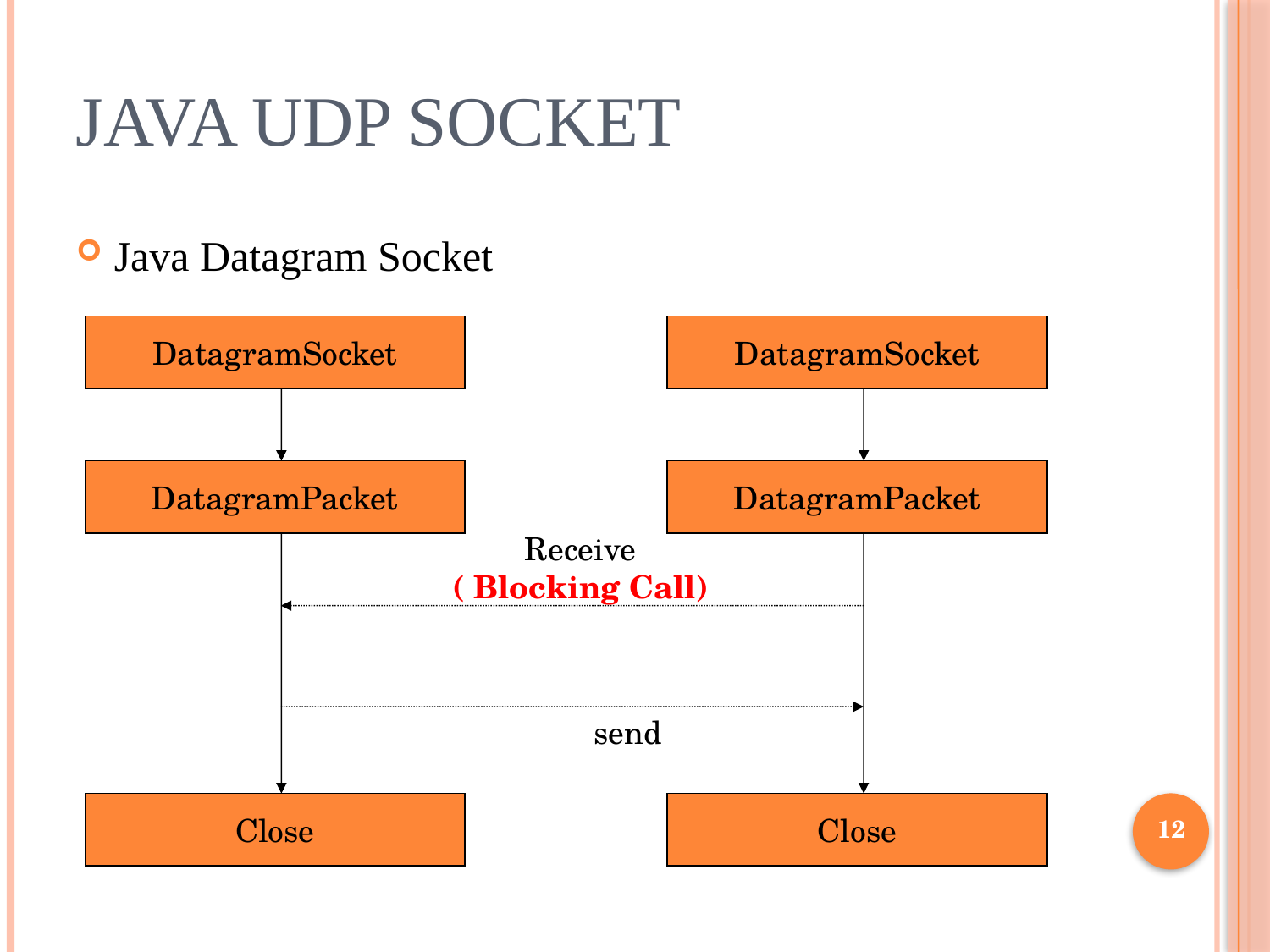

# JAVA UDP Socket
Java Datagram Socket

DatagramSocket

DatagramPacket
Receive
( Blocking Call)

send
Close
DatagramSocket

DatagramPacket

Close
12